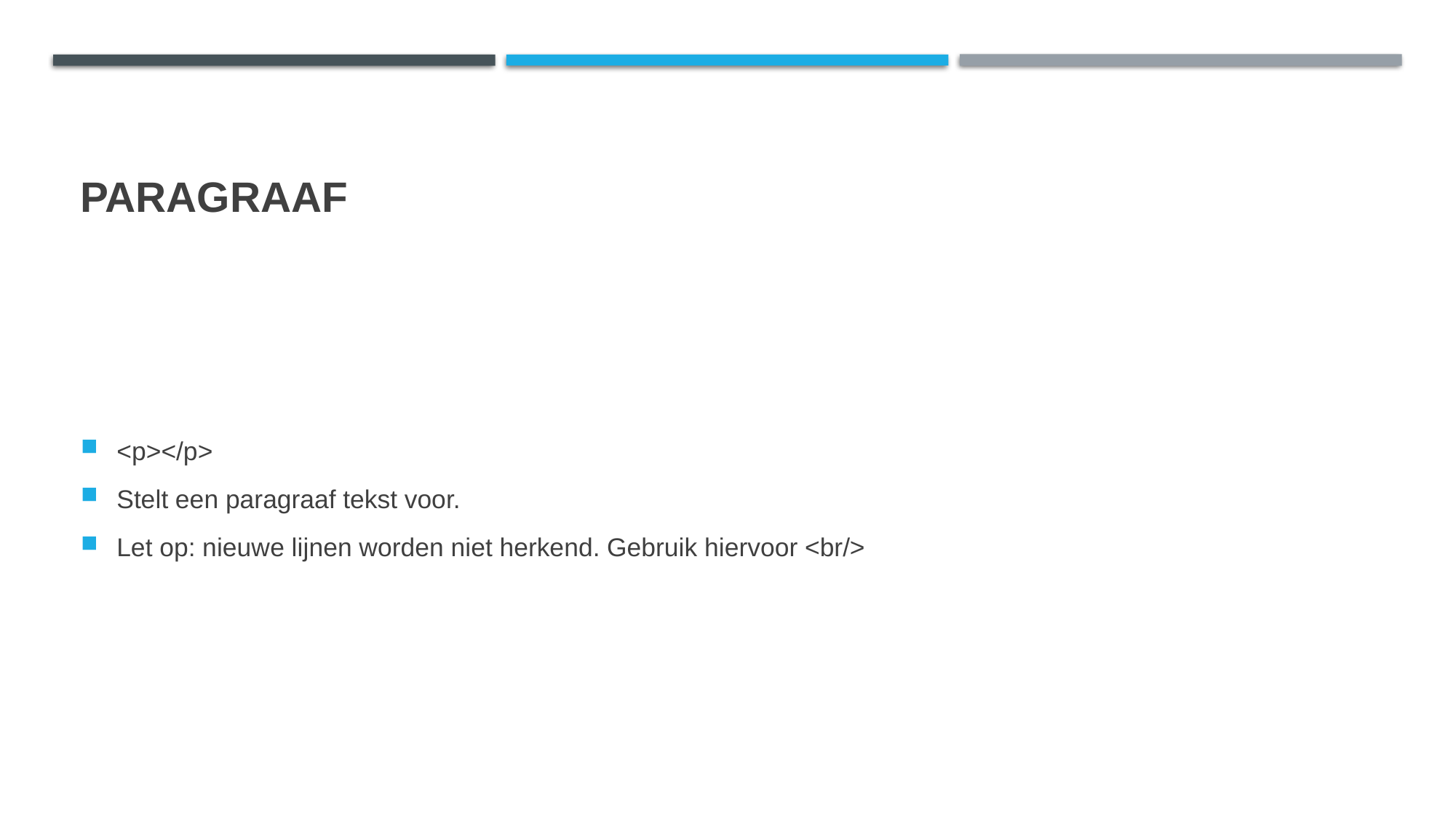

# paragraaf
<p></p>
Stelt een paragraaf tekst voor.
Let op: nieuwe lijnen worden niet herkend. Gebruik hiervoor <br/>